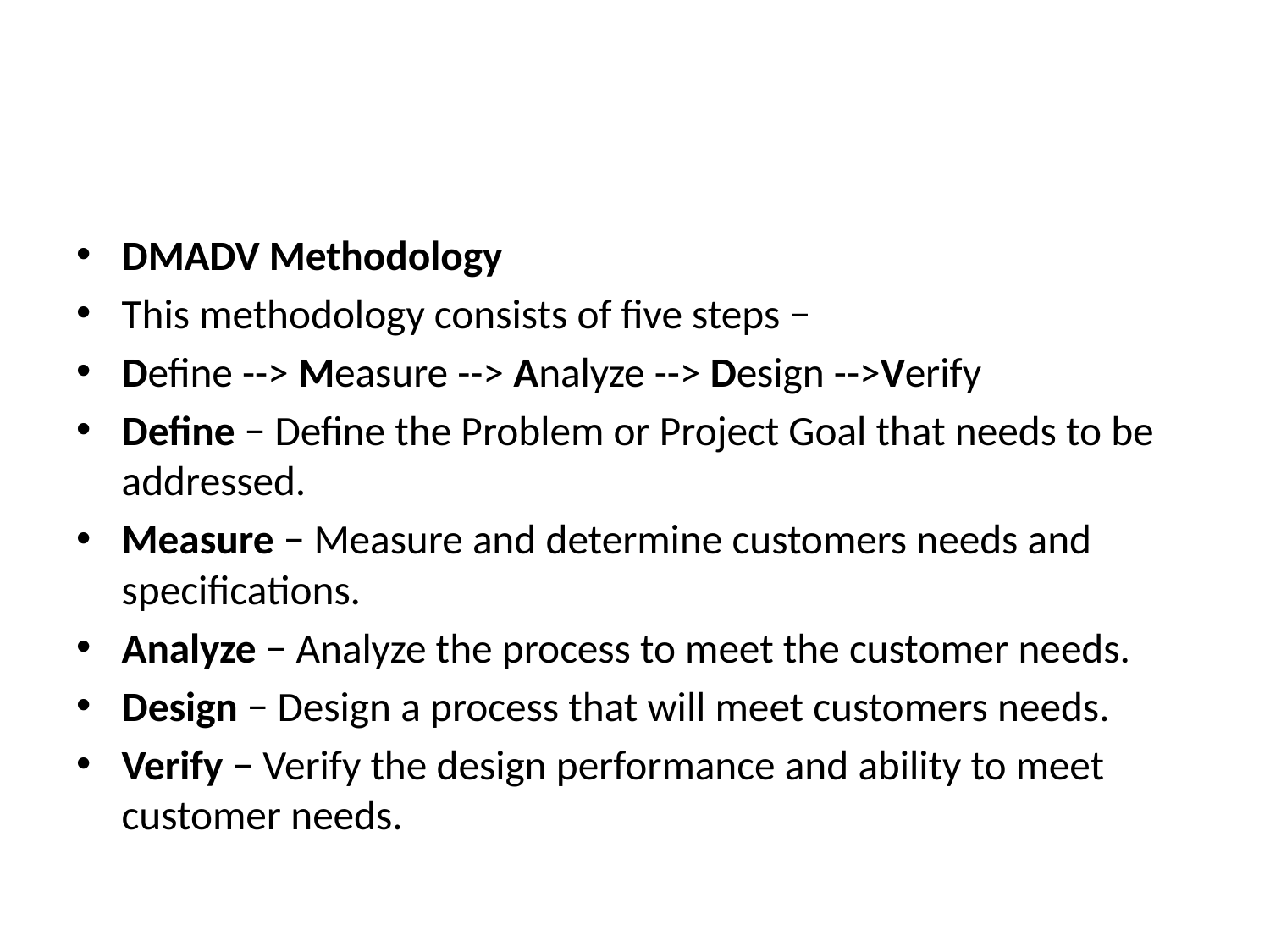

#
DMADV Methodology
This methodology consists of five steps −
Define --> Measure --> Analyze --> Design -->Verify
Define − Define the Problem or Project Goal that needs to be addressed.
Measure − Measure and determine customers needs and specifications.
Analyze − Analyze the process to meet the customer needs.
Design − Design a process that will meet customers needs.
Verify − Verify the design performance and ability to meet customer needs.